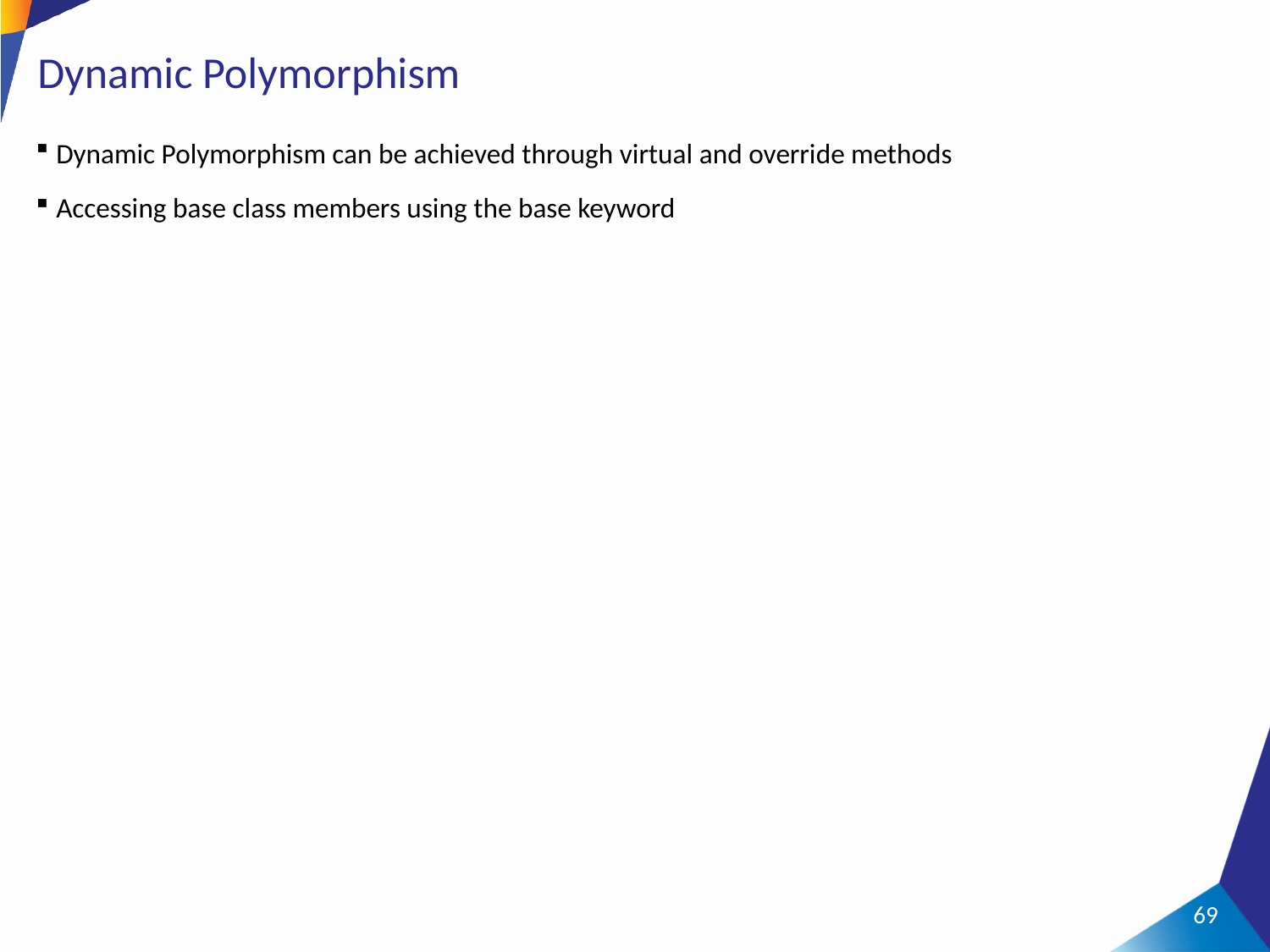

69
# Dynamic Polymorphism
Dynamic Polymorphism can be achieved through virtual and override methods
Accessing base class members using the base keyword